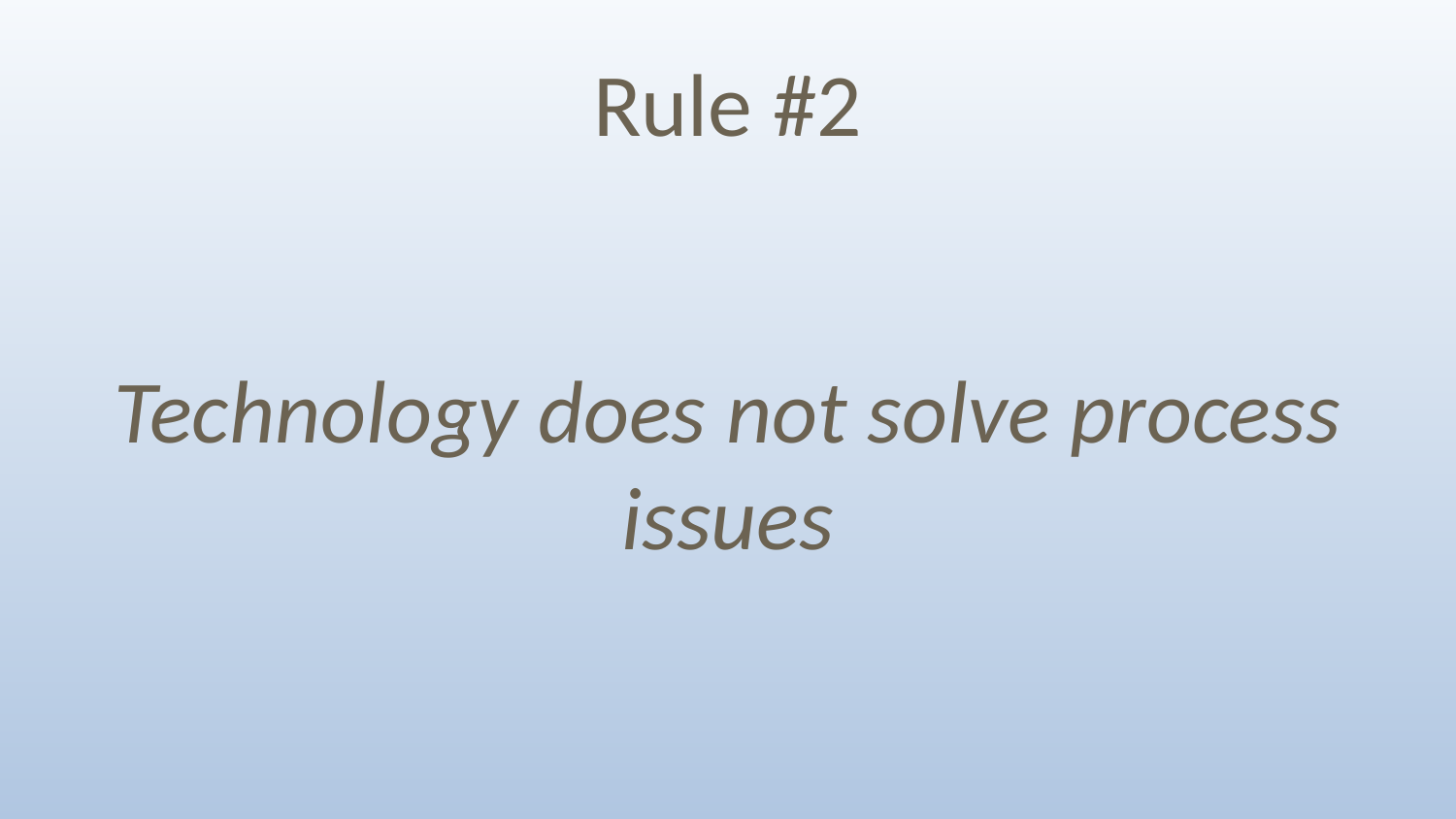

# Rule #2
Technology does not solve process issues